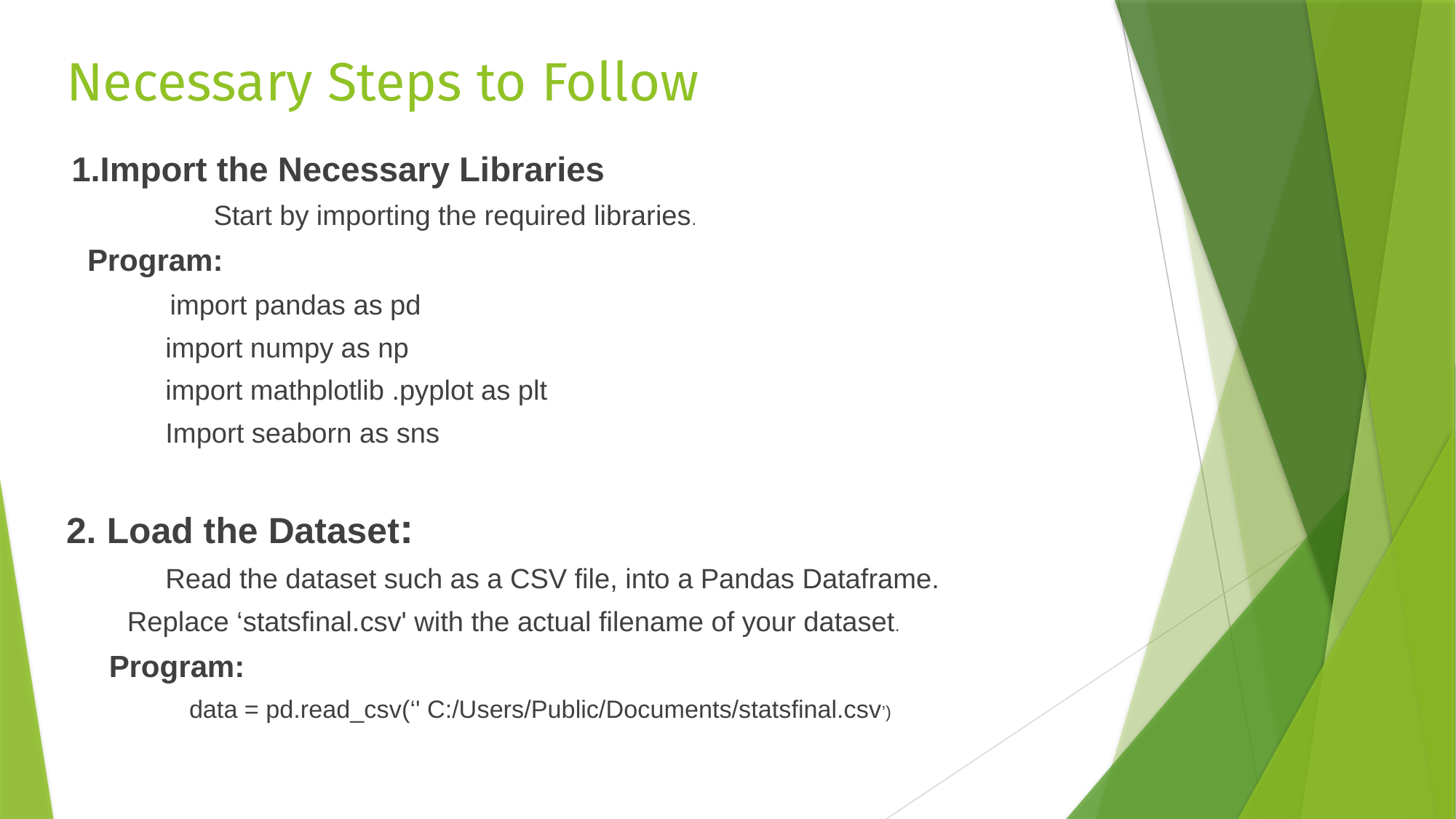

# Necessary Steps to Follow
 1.Import the Necessary Libraries
                           Start by importing the required libraries.
    Program:
               import pandas as pd
             import numpy as np
             import mathplotlib .pyplot as plt
             Import seaborn as sns

2. Load the Dataset:
             Read the dataset such as a CSV file, into a Pandas Dataframe.
        Replace ‘statsfinal.csv' with the actual filename of your dataset.
     Program:
                          data = pd.read_csv(‘' C:/Users/Public/Documents/statsfinal.csv’)